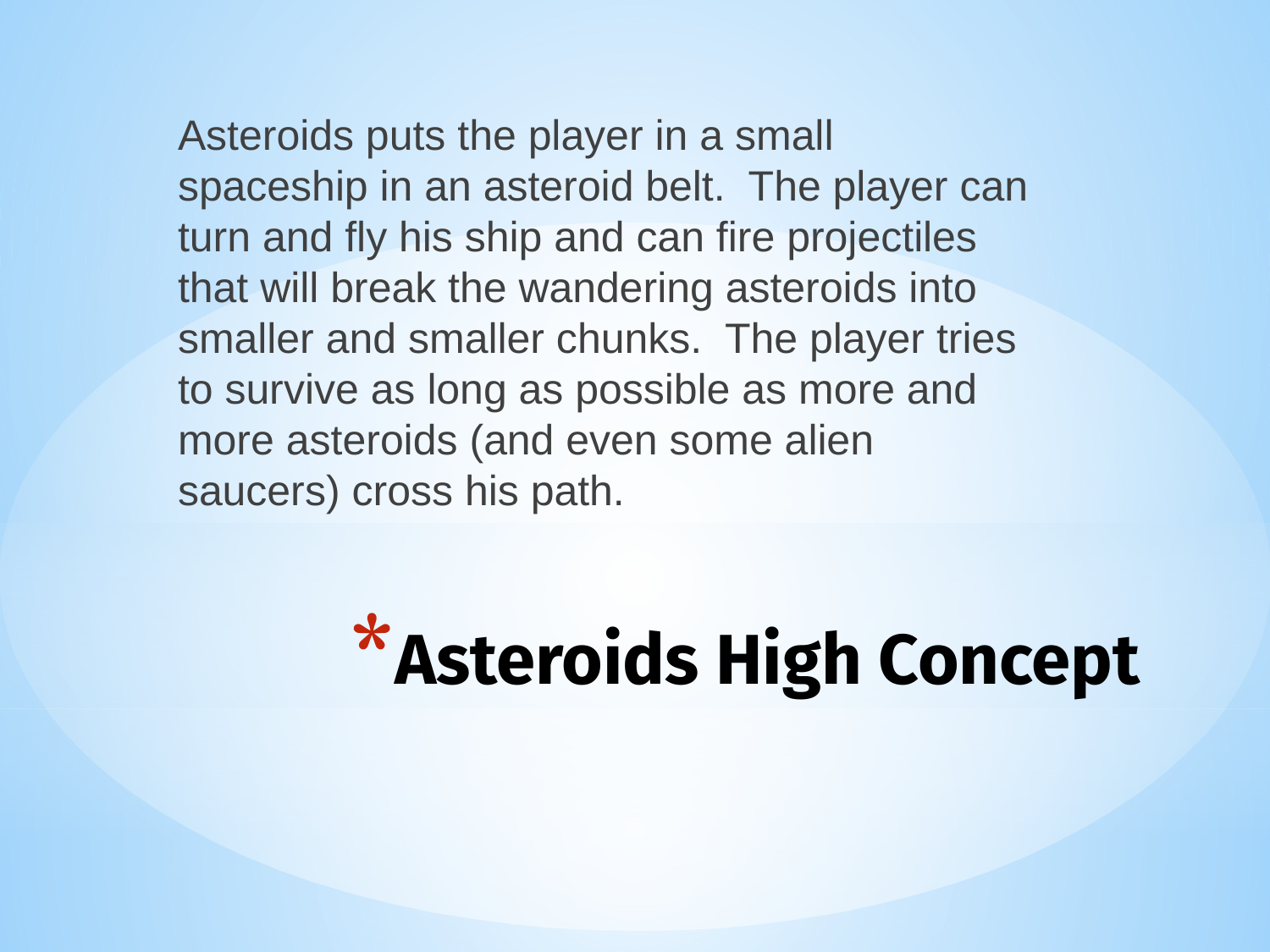

Asteroids puts the player in a small spaceship in an asteroid belt.  The player can turn and fly his ship and can fire projectiles that will break the wandering asteroids into smaller and smaller chunks.  The player tries to survive as long as possible as more and more asteroids (and even some alien saucers) cross his path.
# Asteroids High Concept